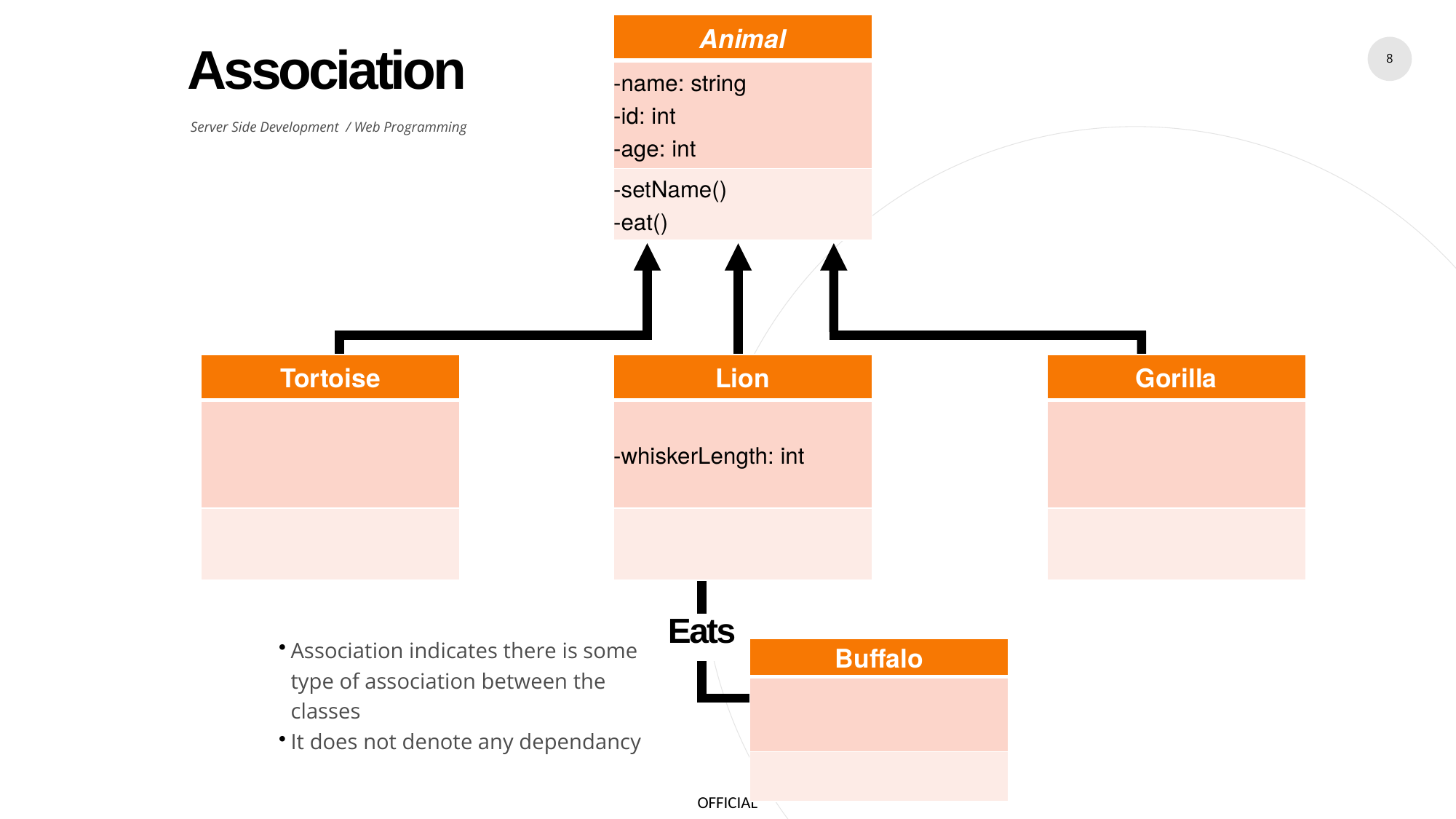

| Animal |
| --- |
| -name: string -id: int -age: int |
| -setName() -eat() |
Association
8
Server Side Development  / Web Programming

| Tortoise |
| --- |
|  |
|  |
| Lion |
| --- |
| -whiskerLength: int |
|  |
| Gorilla |
| --- |
|  |
|  |

Eats

Association indicates there is some type of association between the classes
It does not denote any dependancy
| Buffalo |
| --- |
|  |
|  |